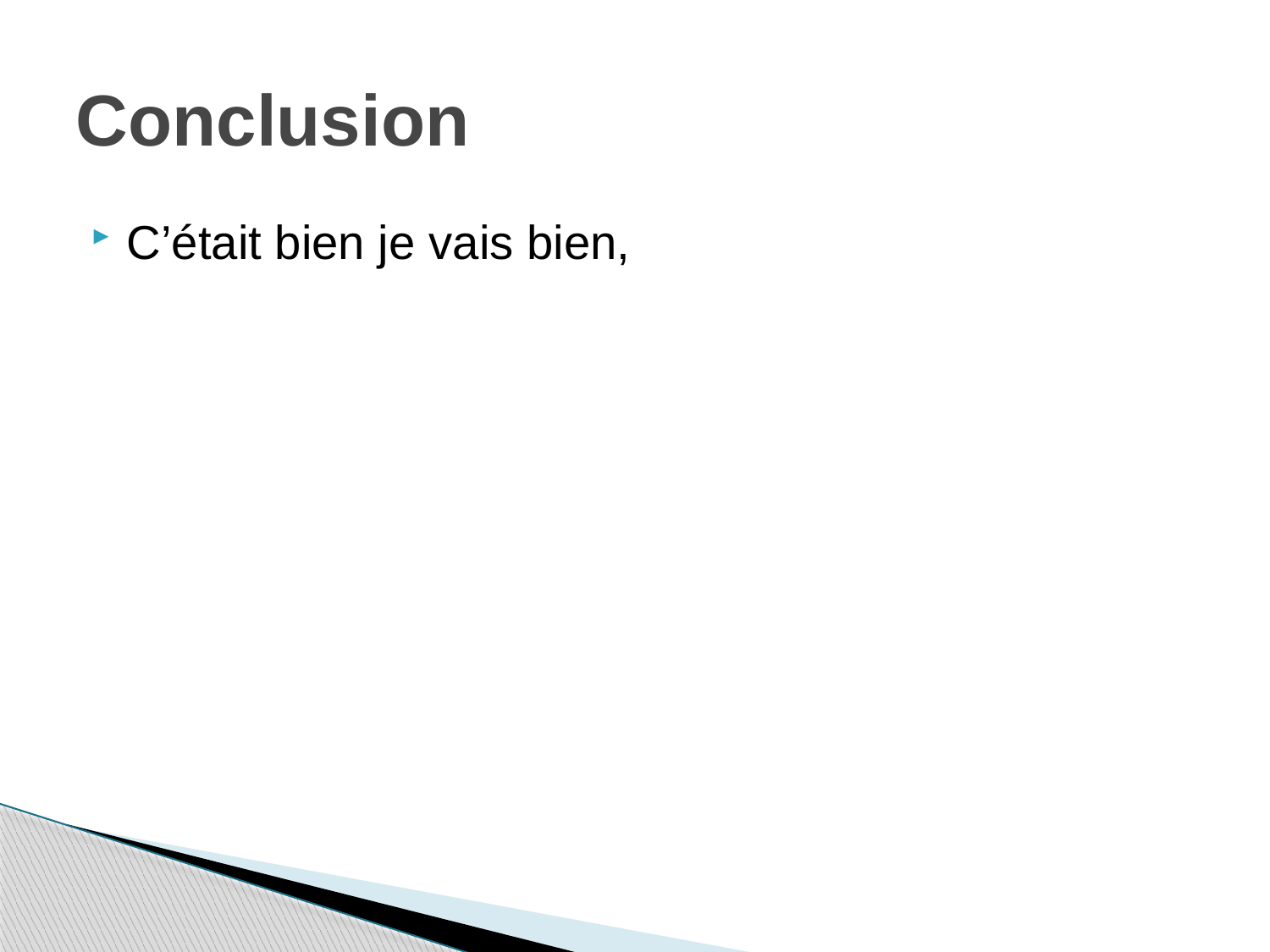

# Conclusion
C’était bien je vais bien,